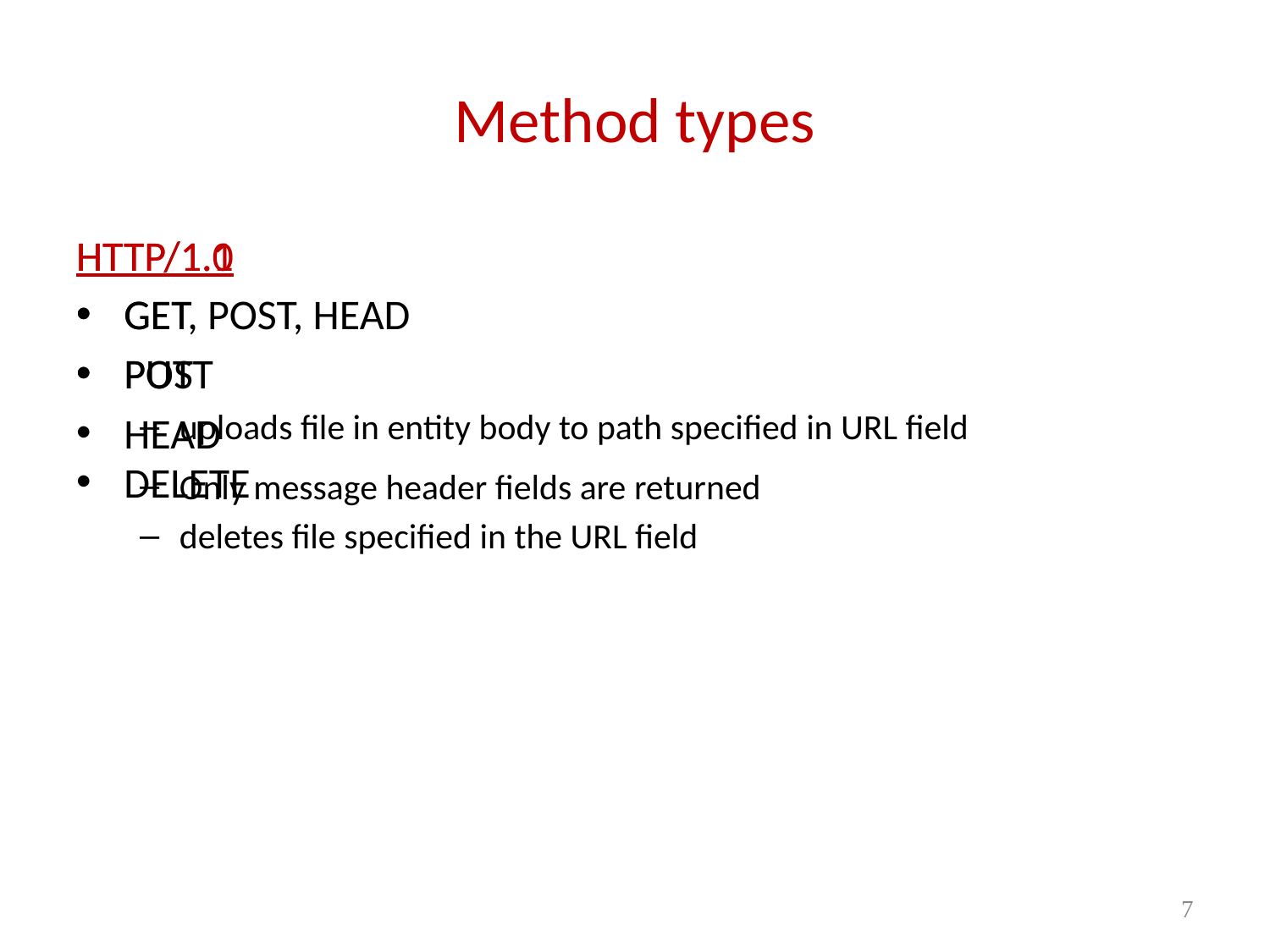

# Method types
HTTP/1.0
GET
POST
HEAD
Only message header fields are returned
HTTP/1.1
GET, POST, HEAD
PUT
uploads file in entity body to path specified in URL field
DELETE
deletes file specified in the URL field
7